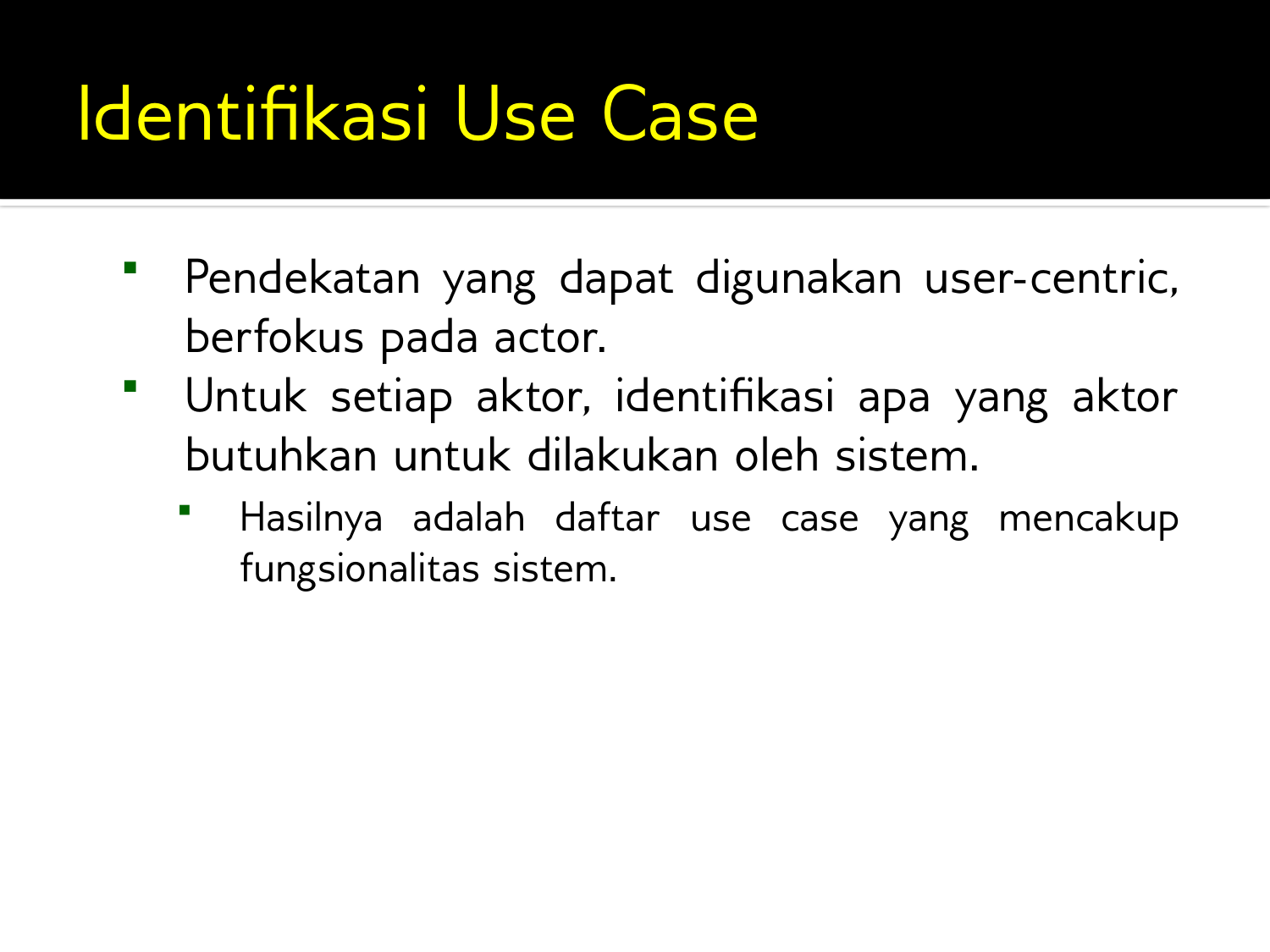

# Identifikasi Use Case
Pendekatan yang dapat digunakan user-centric, berfokus pada actor.
Untuk setiap aktor, identifikasi apa yang aktor butuhkan untuk dilakukan oleh sistem.
Hasilnya adalah daftar use case yang mencakup fungsionalitas sistem.